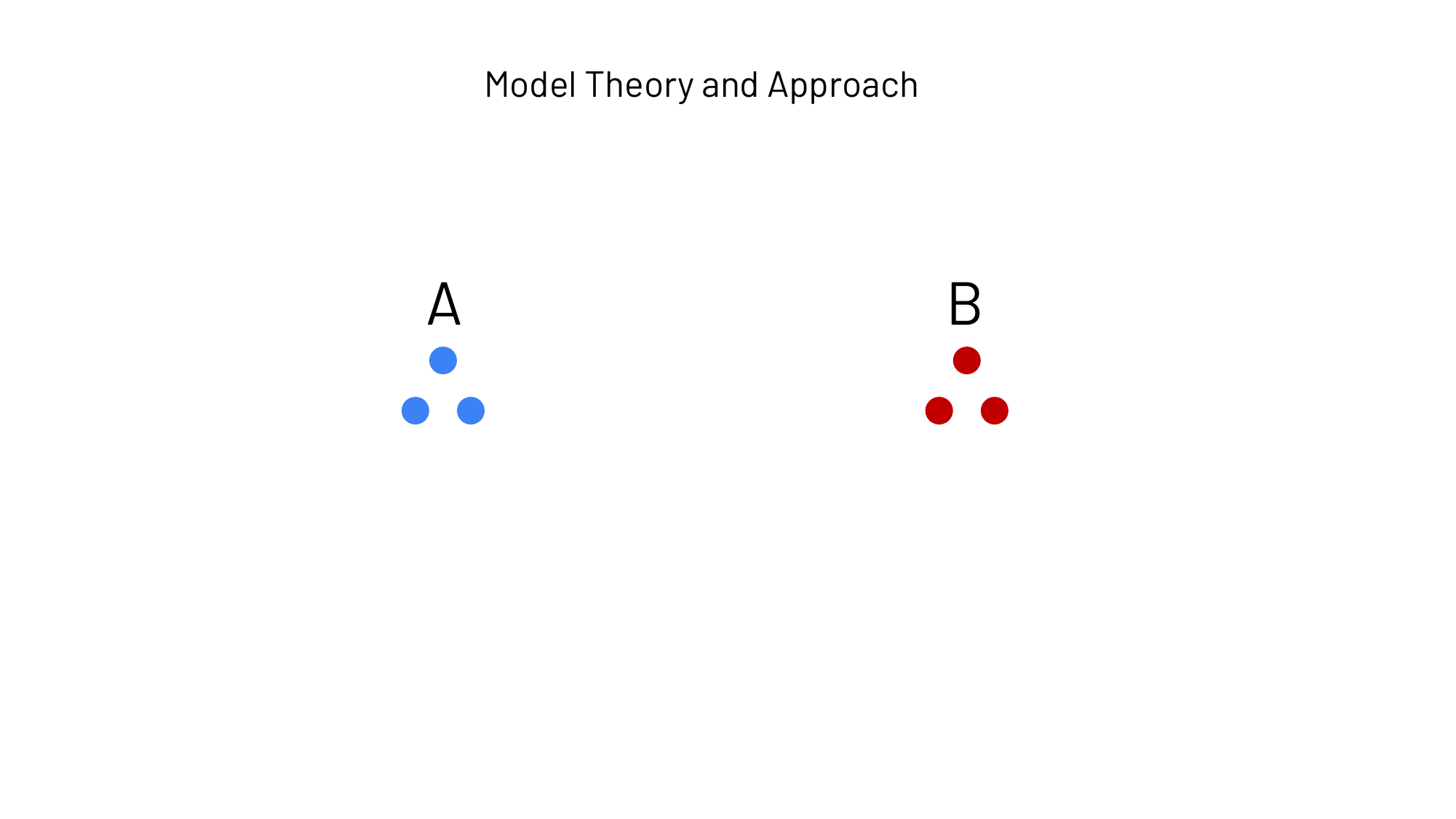

# Model Theory and Approach
A
B